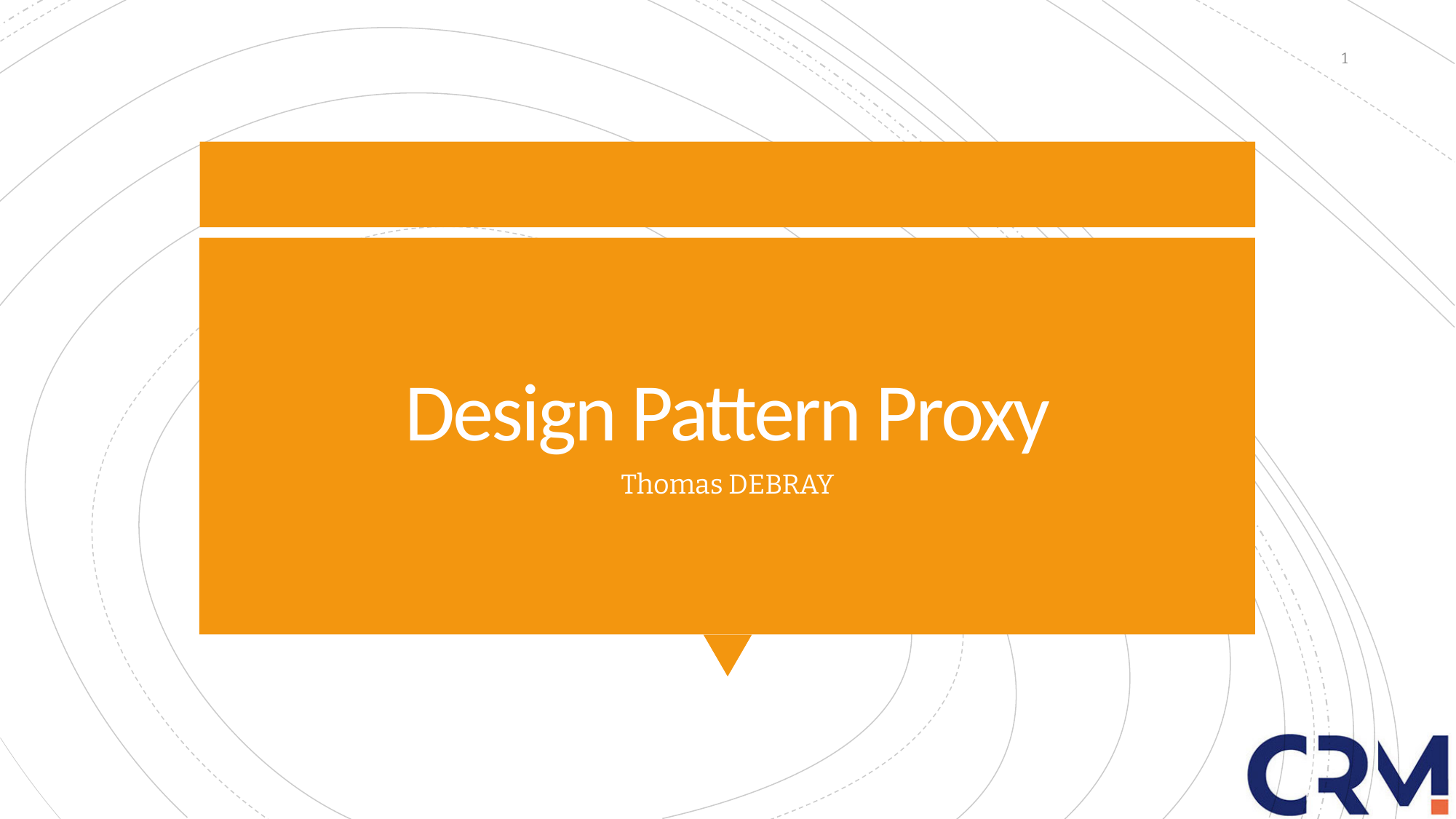

1
# Design Pattern Proxy
Thomas DEBRAY